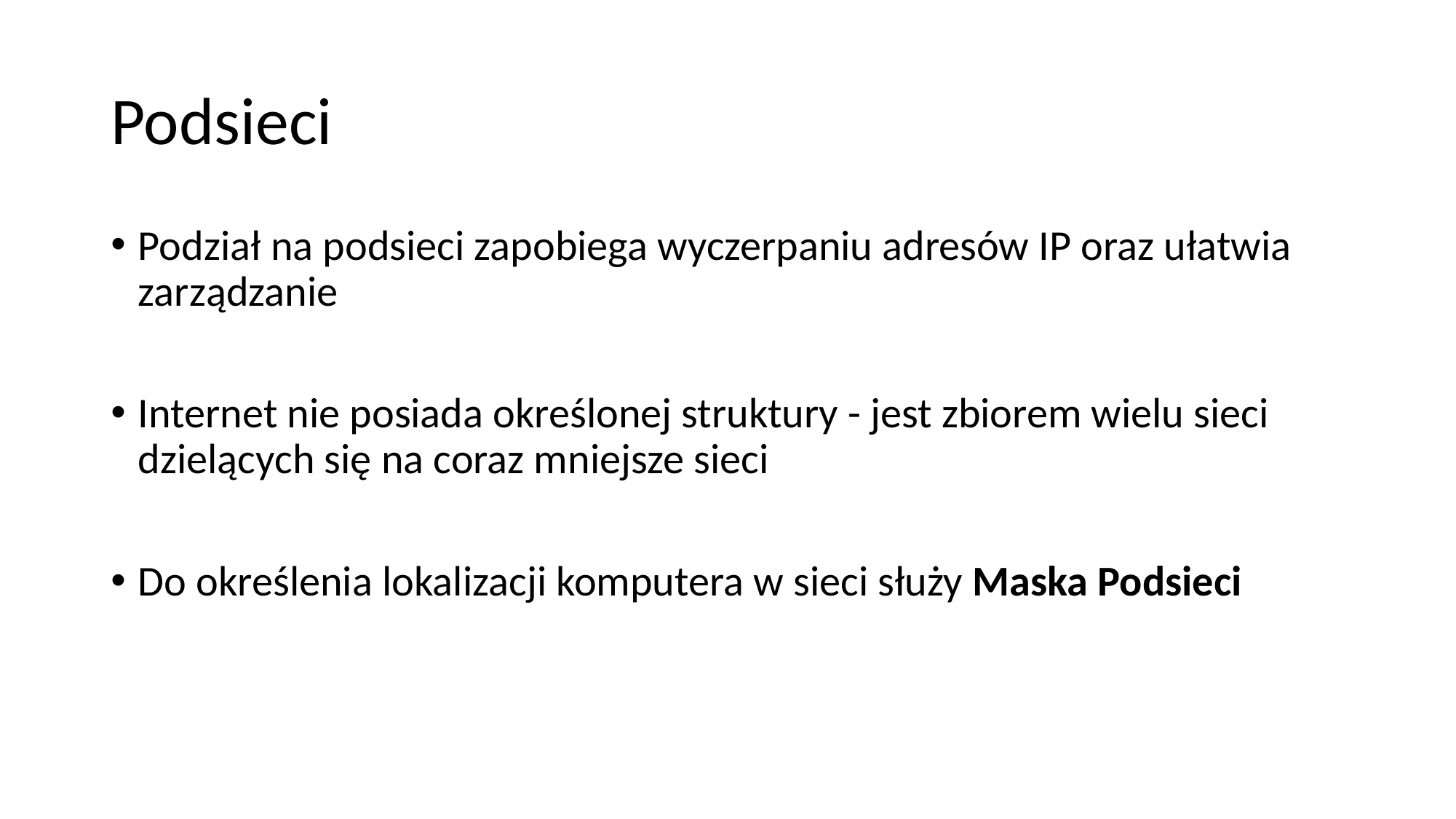

# Podsieci
Podział na podsieci zapobiega wyczerpaniu adresów IP oraz ułatwia zarządzanie

Internet nie posiada określonej struktury - jest zbiorem wielu sieci dzielących się na coraz mniejsze sieci

Do określenia lokalizacji komputera w sieci służy Maska Podsieci